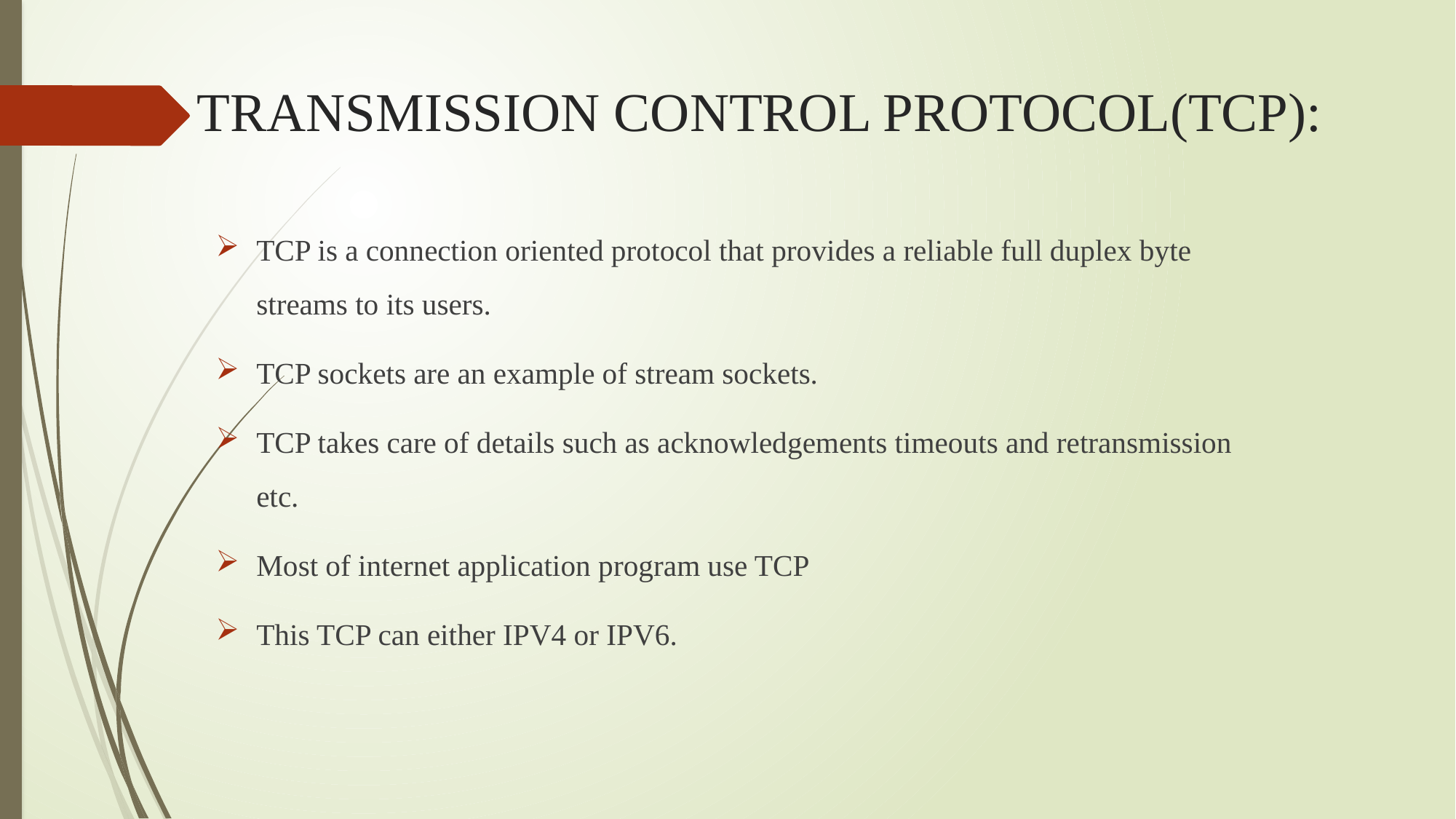

# TRANSMISSION CONTROL PROTOCOL(TCP):
TCP is a connection oriented protocol that provides a reliable full duplex byte streams to its users.
TCP sockets are an example of stream sockets.
TCP takes care of details such as acknowledgements timeouts and retransmission etc.
Most of internet application program use TCP
This TCP can either IPV4 or IPV6.